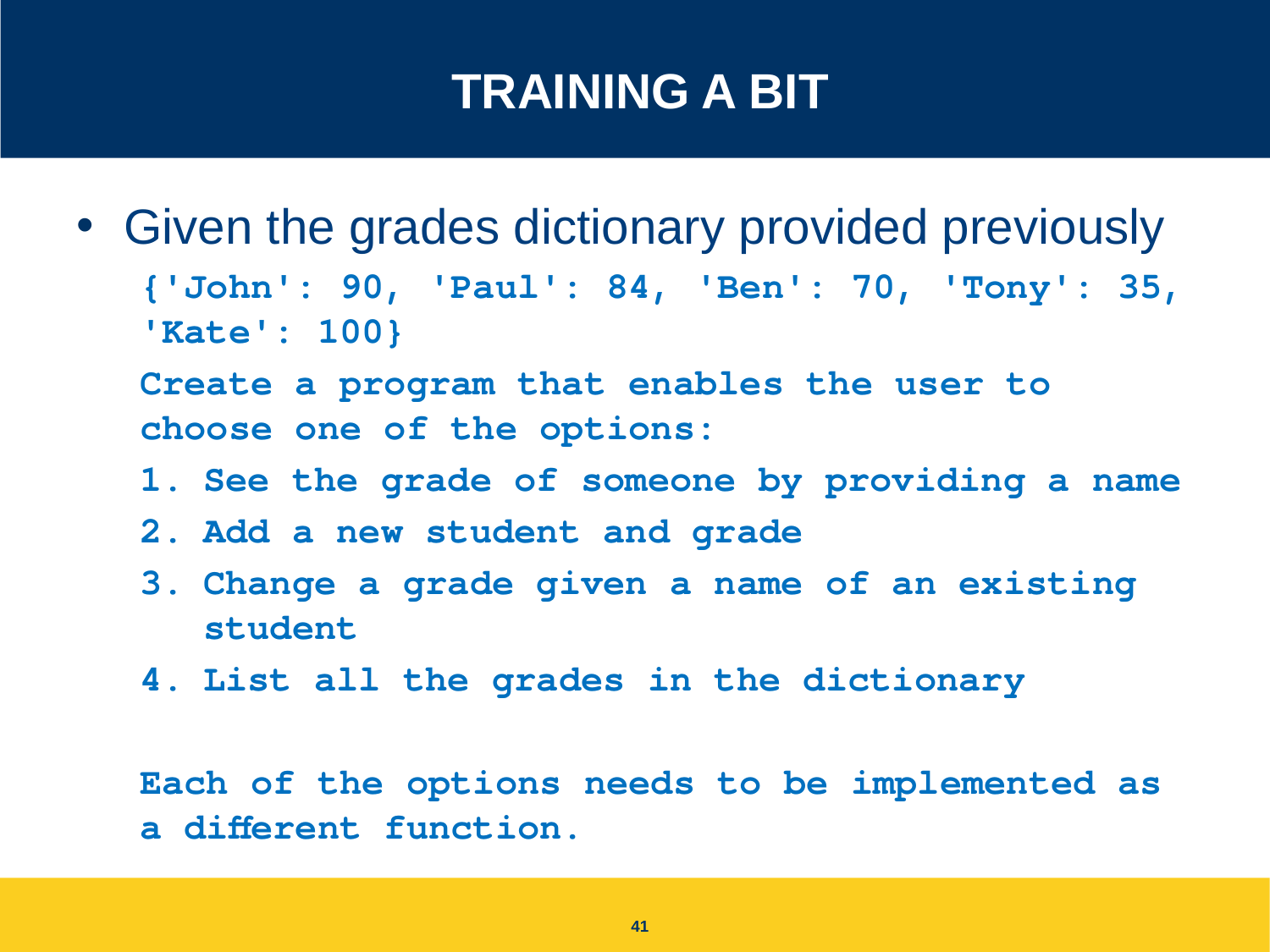

# Training a bit
Given the grades dictionary provided previously
{'John': 90, 'Paul': 84, 'Ben': 70, 'Tony': 35, 'Kate': 100}
Create a program that enables the user to choose one of the options:
See the grade of someone by providing a name
Add a new student and grade
Change a grade given a name of an existing student
List all the grades in the dictionary

Each of the options needs to be implemented as a different function.

41